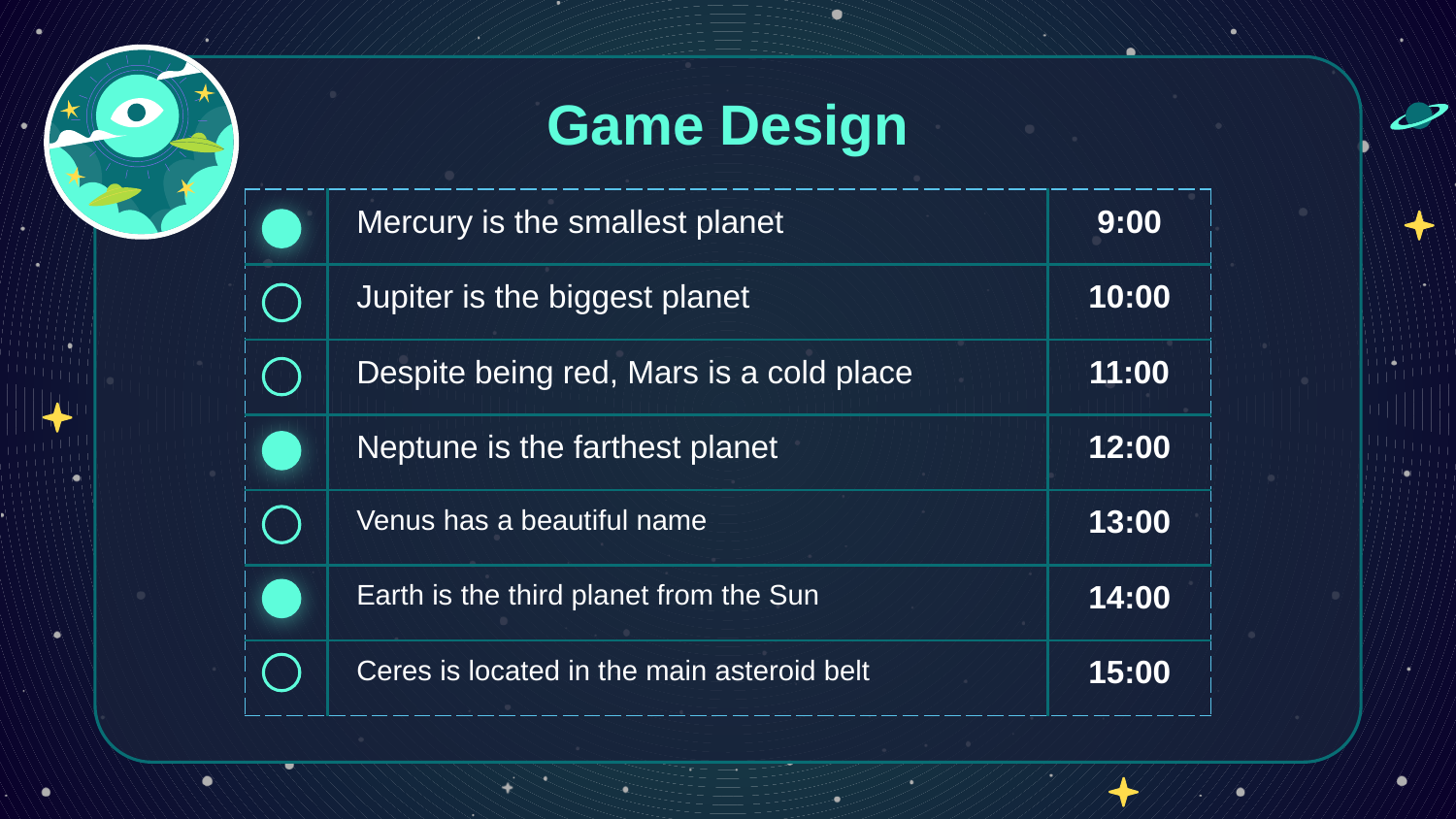

# Game Design
|  | Mercury is the smallest planet | 9:00 |
| --- | --- | --- |
|  | Jupiter is the biggest planet | 10:00 |
|  | Despite being red, Mars is a cold place | 11:00 |
|  | Neptune is the farthest planet | 12:00 |
|  | Venus has a beautiful name | 13:00 |
|  | Earth is the third planet from the Sun | 14:00 |
|  | Ceres is located in the main asteroid belt | 15:00 |